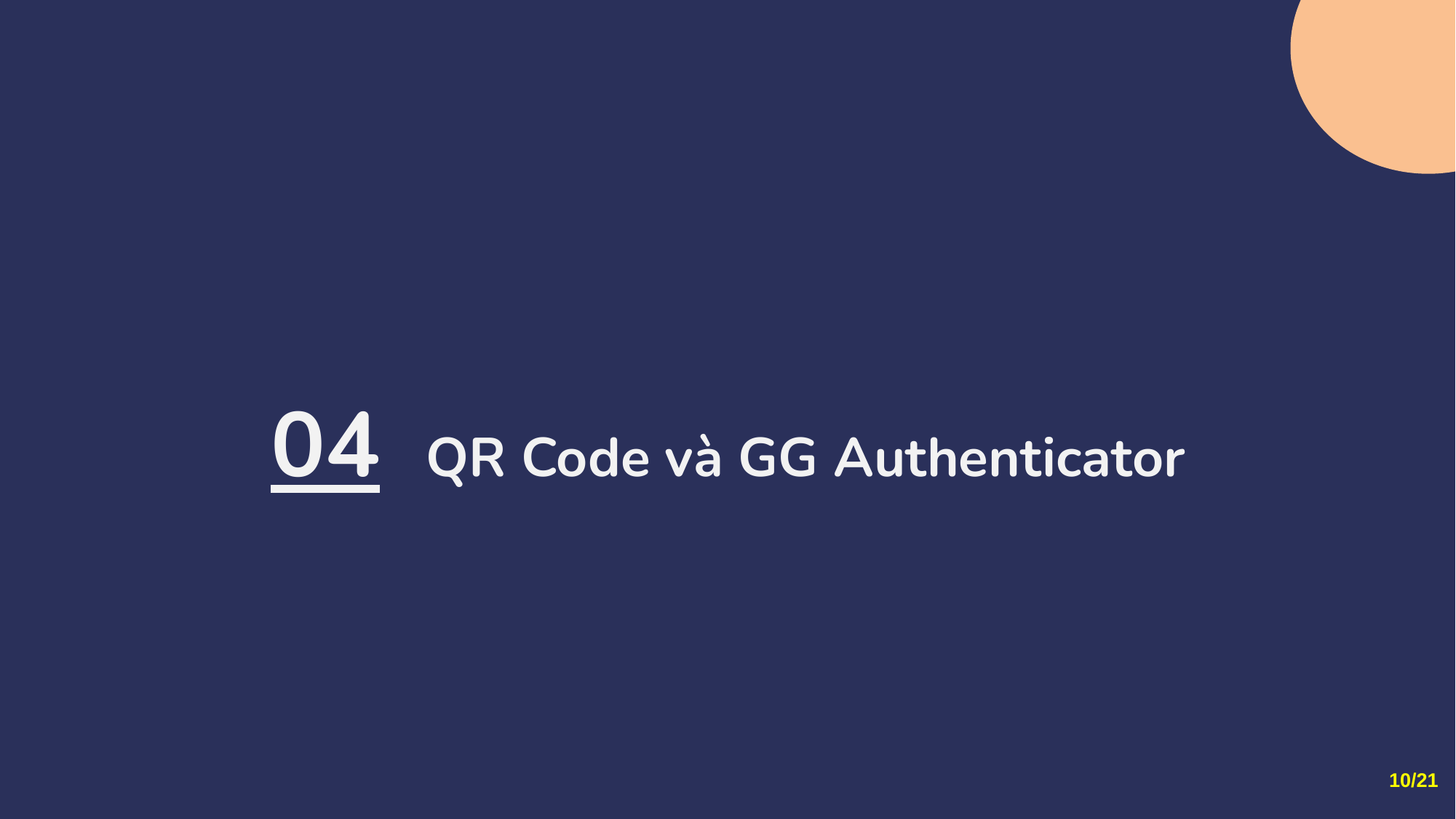

04
QR Code và GG Authenticator
10/21